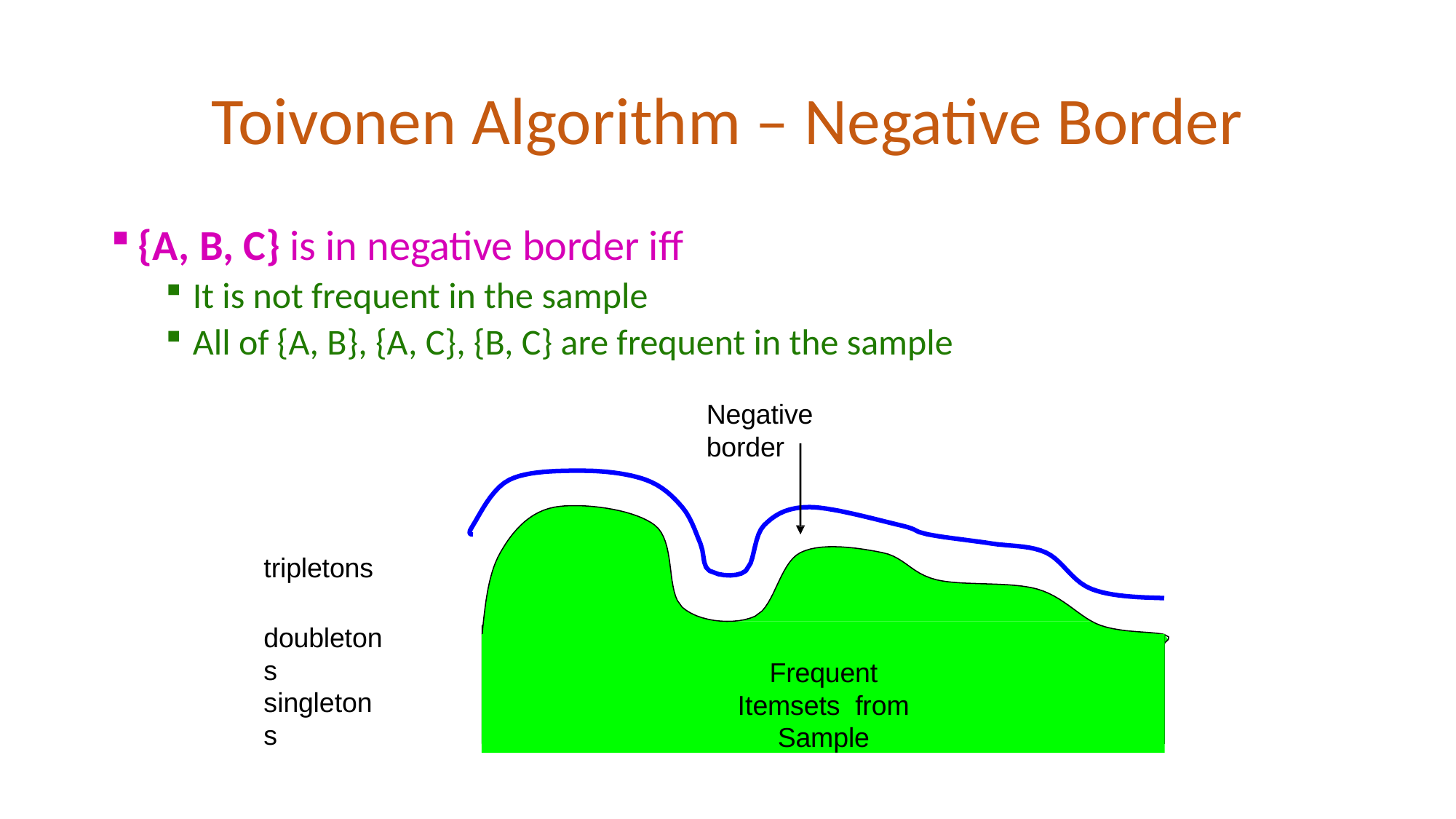

# Toivonen Algorithm – Negative Border
{A, B, C} is in negative border iff
It is not frequent in the sample
All of {A, B}, {A, C}, {B, C} are frequent in the sample
Negative border

tripletons
doubletons

Frequent Itemsets  from Sample

singletons